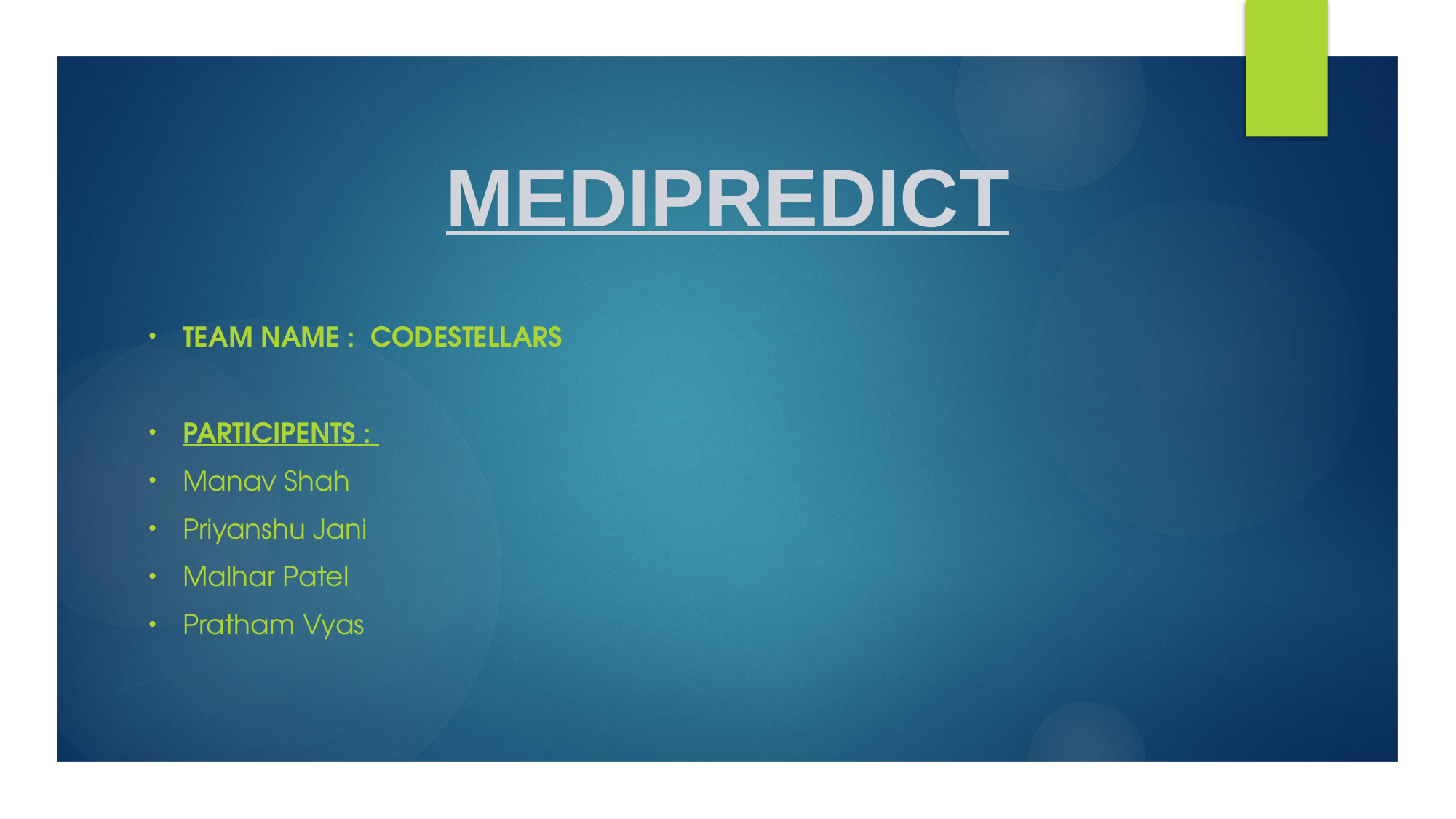

# MEDIPREDICT
Team name :  Codestellars

Participents :
Manav Shah
Priyanshu Jani
Malhar Patel
Pratham Vyas